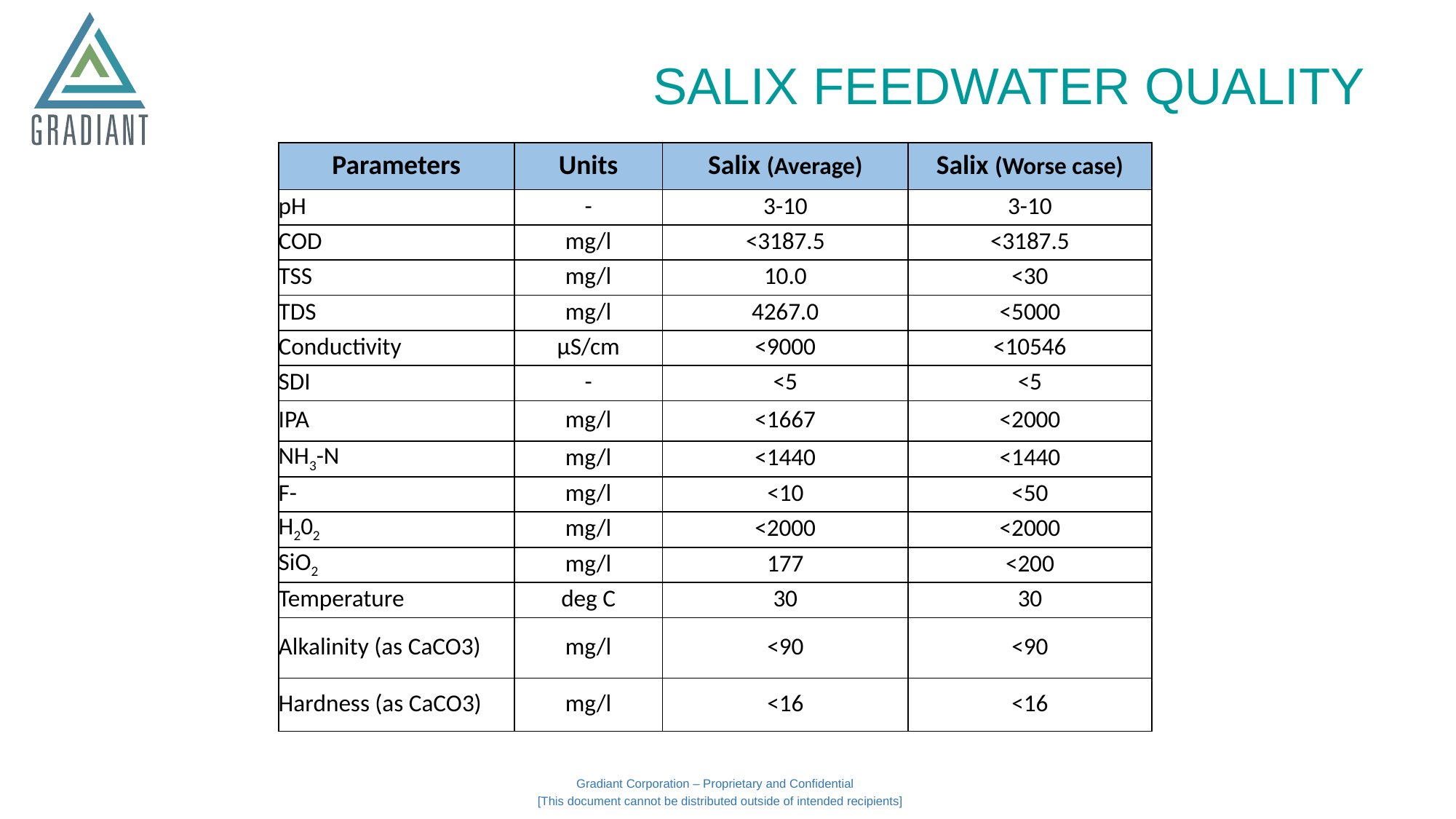

SALIX FEEDWATER QUALITY
| Parameters | Units | Salix (Average) | Salix (Worse case) |
| --- | --- | --- | --- |
| pH | - | 3-10 | 3-10 |
| COD | mg/l | <3187.5 | <3187.5 |
| TSS | mg/l | 10.0 | <30 |
| TDS | mg/l | 4267.0 | <5000 |
| Conductivity | µS/cm | <9000 | <10546 |
| SDI | - | <5 | <5 |
| IPA | mg/l | <1667 | <2000 |
| NH3-N | mg/l | <1440 | <1440 |
| F- | mg/l | <10 | <50 |
| H202 | mg/l | <2000 | <2000 |
| SiO2 | mg/l | 177 | <200 |
| Temperature | deg C | 30 | 30 |
| Alkalinity (as CaCO3) | mg/l | <90 | <90 |
| Hardness (as CaCO3) | mg/l | <16 | <16 |
Gradiant Corporation – Proprietary and Confidential
[This document cannot be distributed outside of intended recipients]